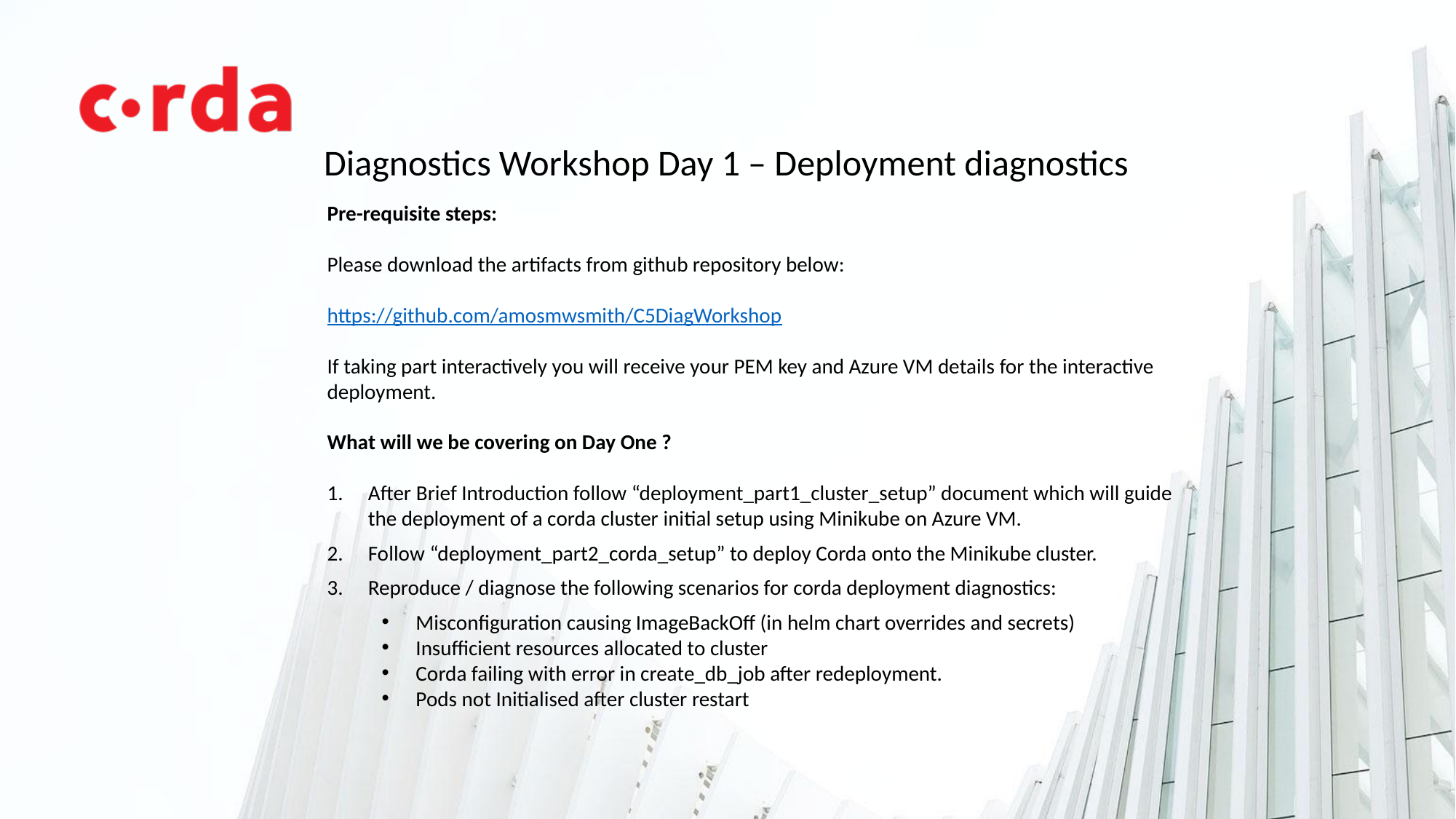

Diagnostics Workshop Day 1 – Deployment diagnostics

Pre-requisite steps:

Please download the artifacts from github repository below:

https://github.com/amosmwsmith/C5DiagWorkshop

If taking part interactively you will receive your PEM key and Azure VM details for the interactive deployment.

What will we be covering on Day One ?

After Brief Introduction follow “deployment_part1_cluster_setup” document which will guide the deployment of a corda cluster initial setup using Minikube on Azure VM.
Follow “deployment_part2_corda_setup” to deploy Corda onto the Minikube cluster.
Reproduce / diagnose the following scenarios for corda deployment diagnostics:
Misconfiguration causing ImageBackOff (in helm chart overrides and secrets)
Insufficient resources allocated to cluster
Corda failing with error in create_db_job after redeployment.
Pods not Initialised after cluster restart